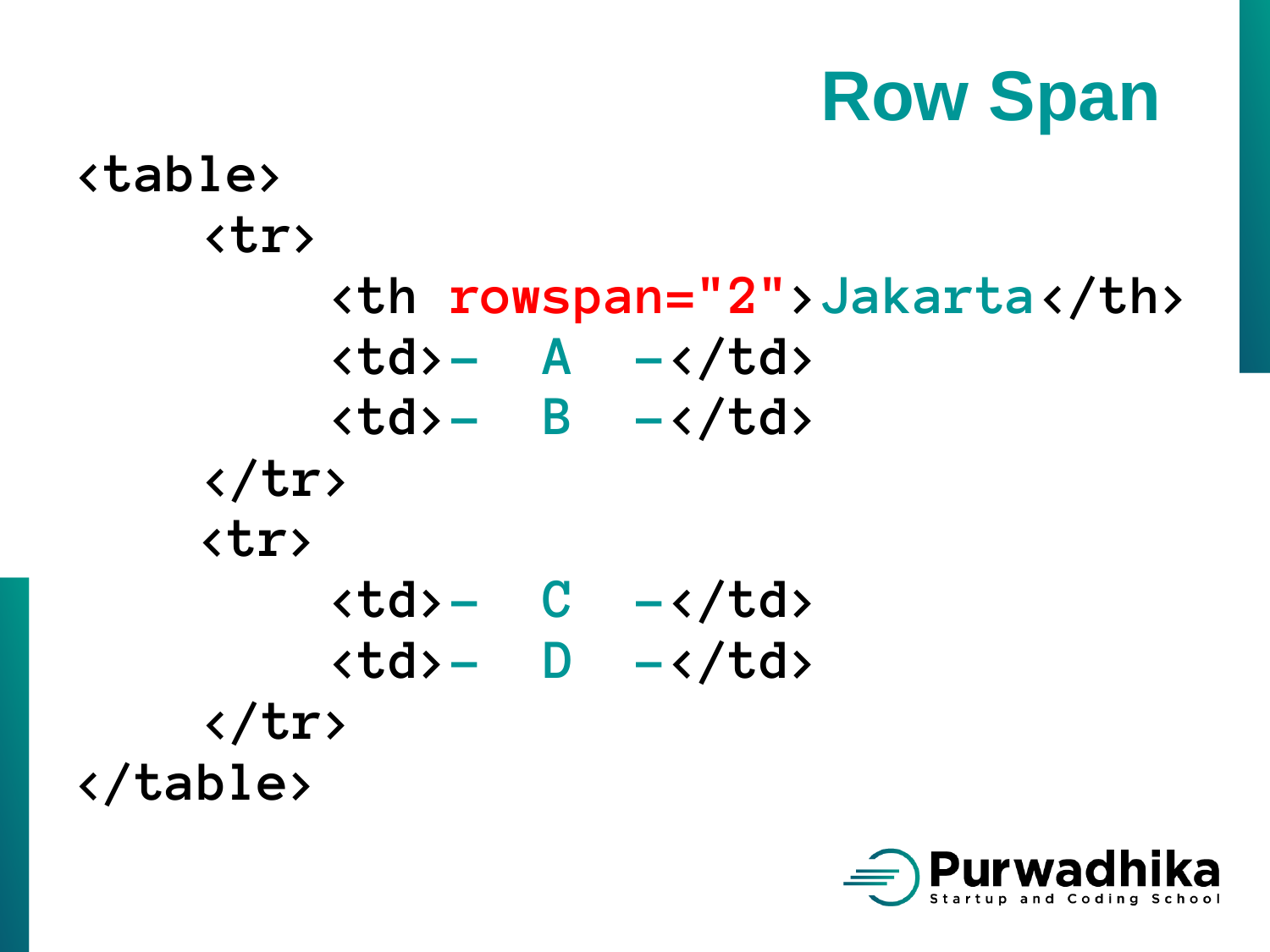

Row Span
<table>
	<tr>
		<th rowspan="2">Jakarta</th>
		<td>-  A  -</td>
		<td>-  B  -</td>
	</tr>
    <tr>
		<td>-  C  -</td>
		<td>-  D  -</td>
	</tr>
</table>